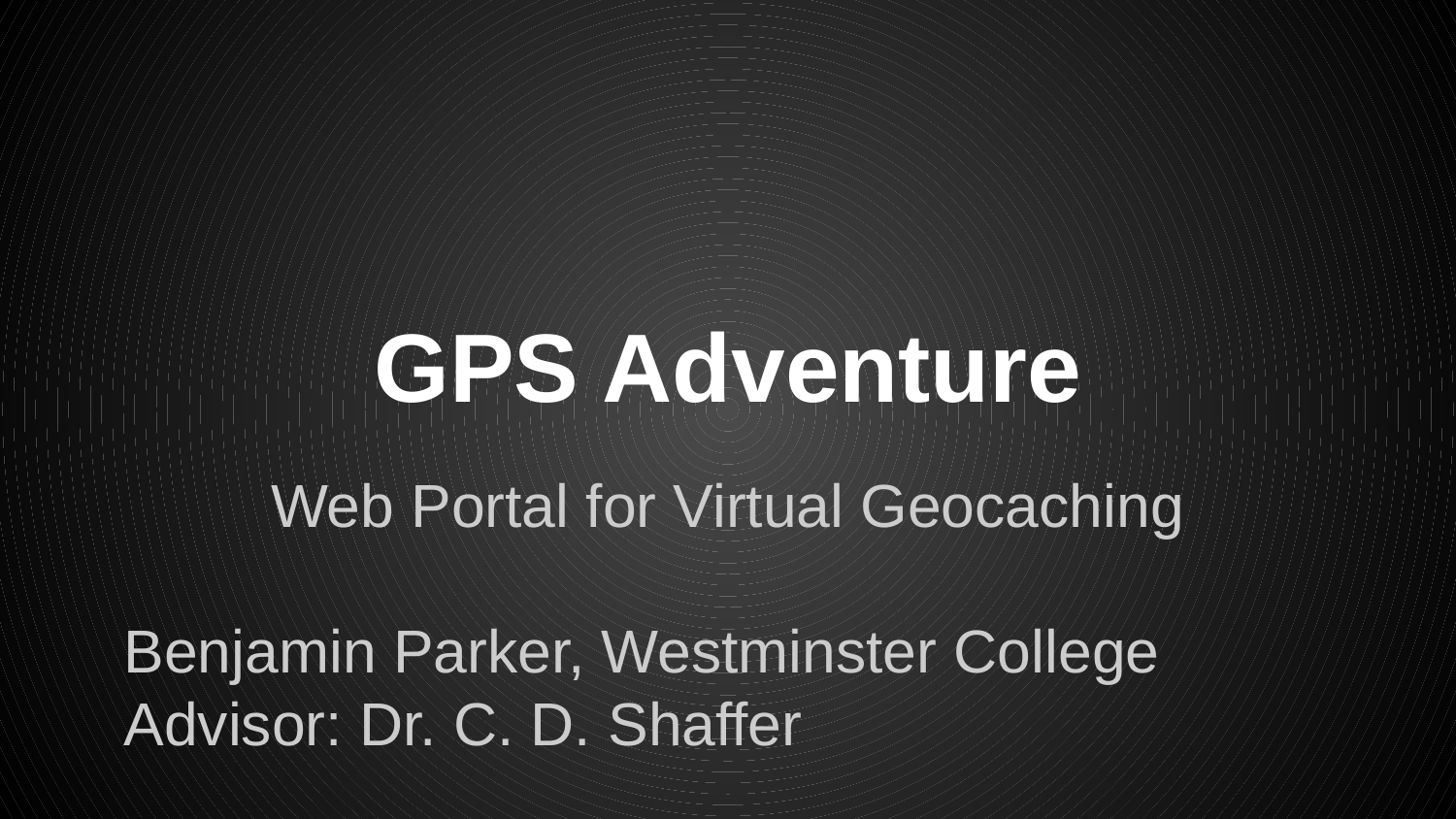

# GPS Adventure
Web Portal for Virtual Geocaching
Benjamin Parker, Westminster College
Advisor: Dr. C. D. Shaffer